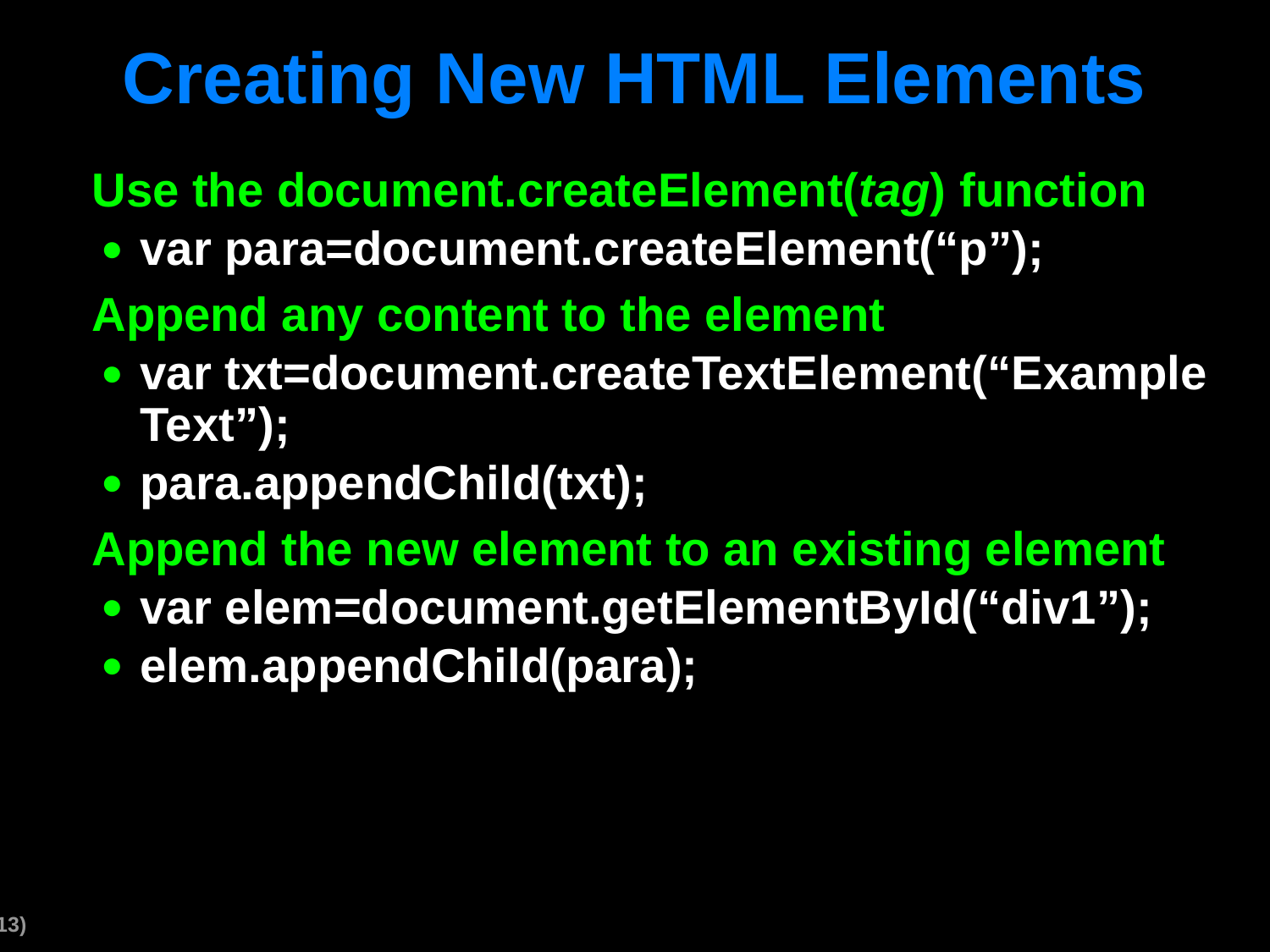

# Creating New HTML Elements
Use the document.createElement(tag) function
var para=document.createElement(“p”);
Append any content to the element
var txt=document.createTextElement(“Example Text”);
para.appendChild(txt);
Append the new element to an existing element
var elem=document.getElementById(“div1”);
elem.appendChild(para);